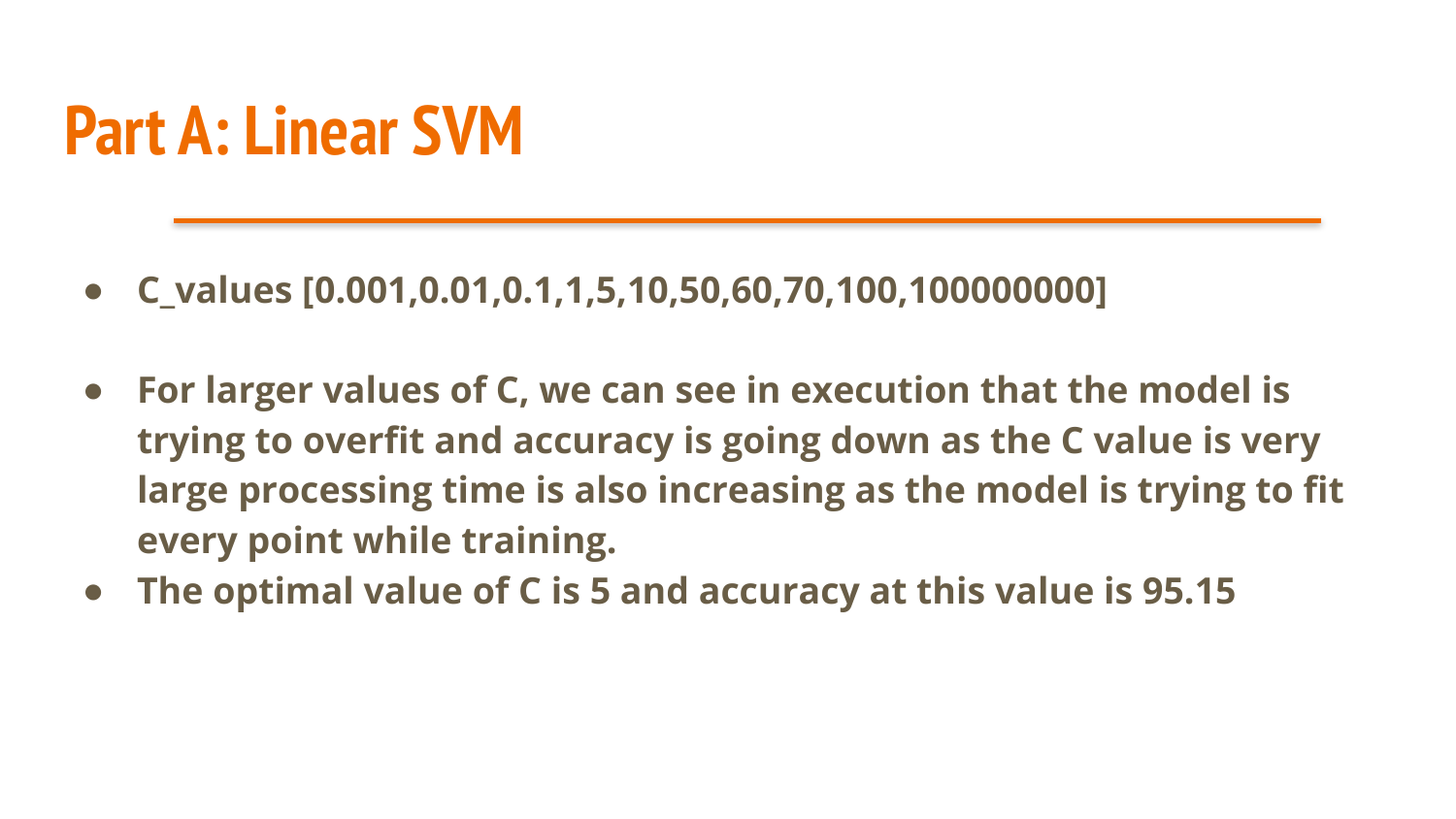

# Part A: Linear SVM

C_values [0.001,0.01,0.1,1,5,10,50,60,70,100,100000000]

For larger values of C, we can see in execution that the model is trying to overfit and accuracy is going down as the C value is very large processing time is also increasing as the model is trying to fit every point while training.
The optimal value of C is 5 and accuracy at this value is 95.15